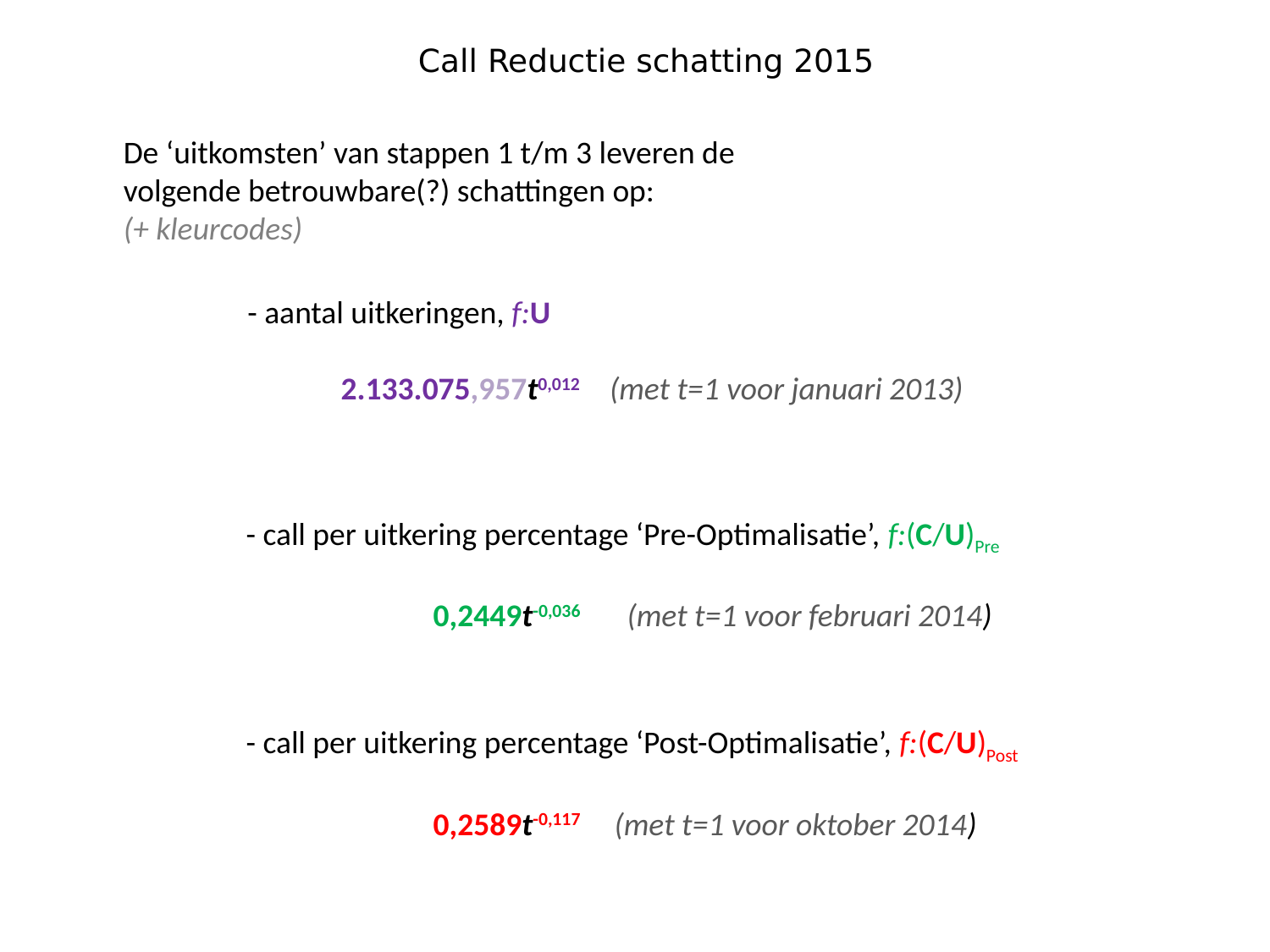

Call Reductie schatting 2015
De ‘uitkomsten’ van stappen 1 t/m 3 leveren de volgende betrouwbare(?) schattingen op:
(+ kleurcodes)
- aantal uitkeringen, f:U
             2.133.075,957t0,012       (met t=1 voor januari 2013)
- call per uitkering percentage ‘Pre-Optimalisatie’, f:(C/U)Pre
                          0,2449t-0,036           (met t=1 voor februari 2014)
- call per uitkering percentage ‘Post-Optimalisatie’, f:(C/U)Post
                          0,2589t-0,117        (met t=1 voor oktober 2014)